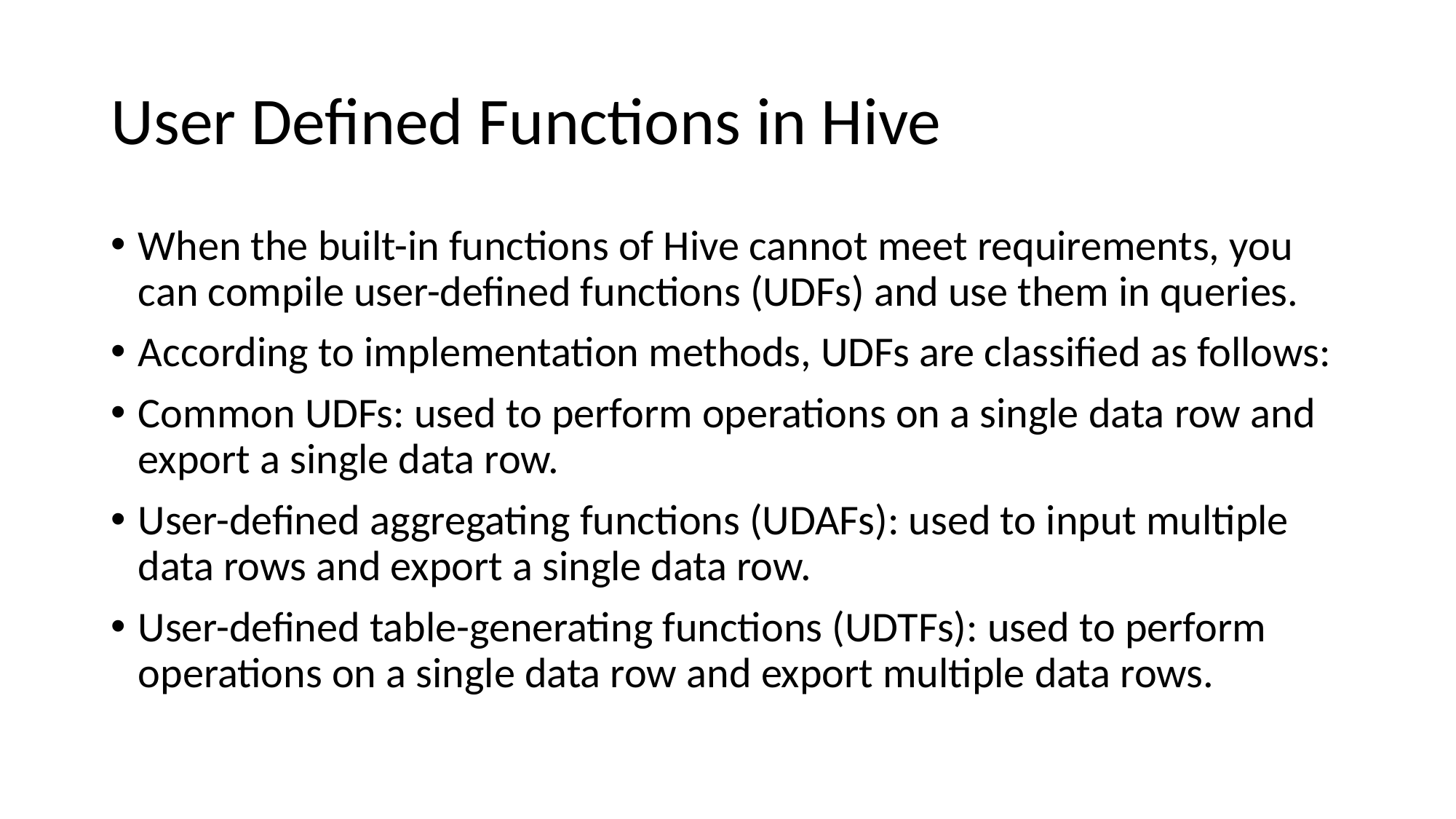

# User Defined Functions in Hive
When the built-in functions of Hive cannot meet requirements, you can compile user-defined functions (UDFs) and use them in queries.
According to implementation methods, UDFs are classified as follows:
Common UDFs: used to perform operations on a single data row and export a single data row.
User-defined aggregating functions (UDAFs): used to input multiple data rows and export a single data row.
User-defined table-generating functions (UDTFs): used to perform operations on a single data row and export multiple data rows.